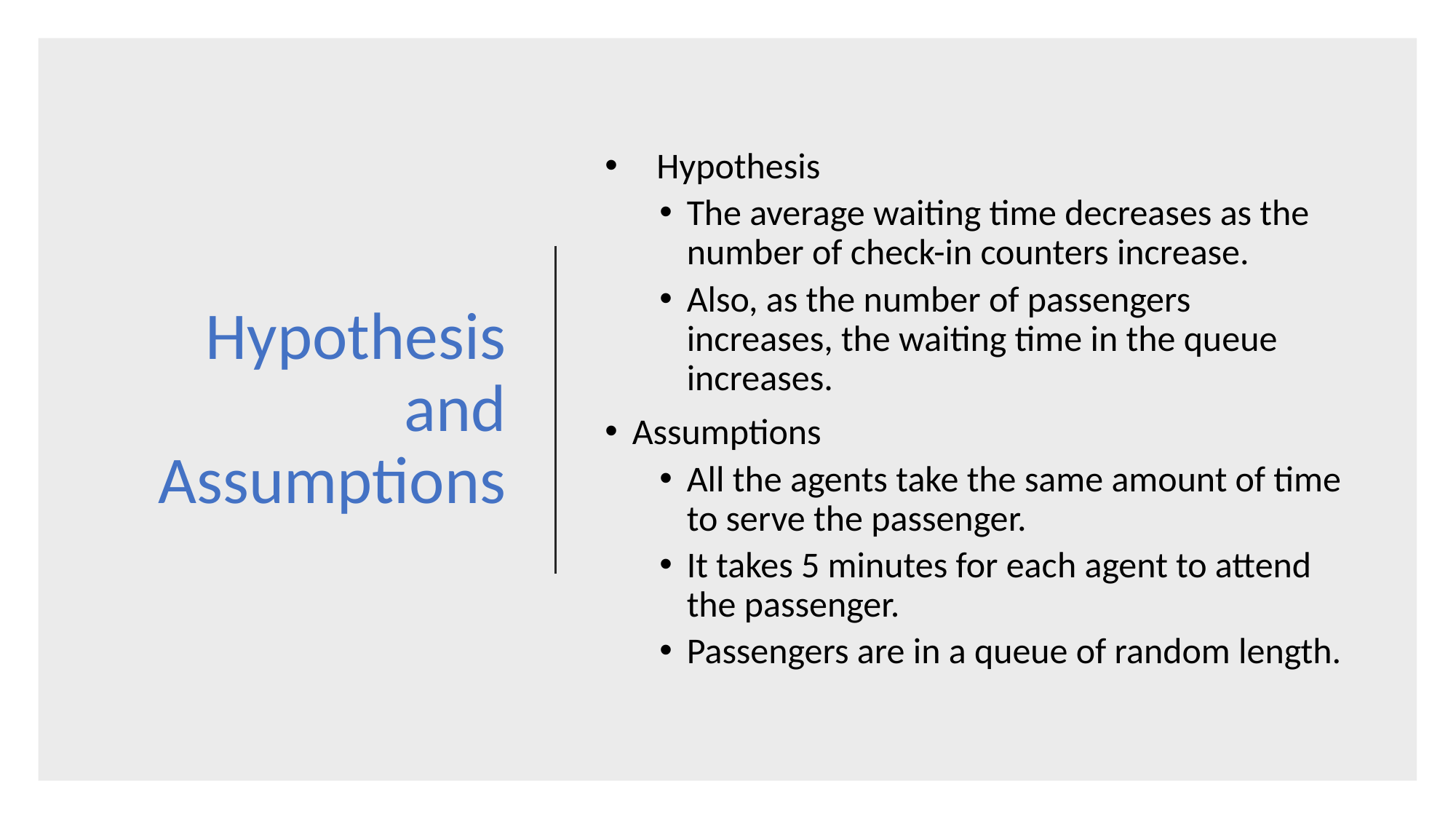

# Hypothesis and Assumptions
   Hypothesis
The average waiting time decreases as the number of check-in counters increase.
Also, as the number of passengers increases, the waiting time in the queue increases.
Assumptions
All the agents take the same amount of time to serve the passenger.
It takes 5 minutes for each agent to attend the passenger.
Passengers are in a queue of random length.